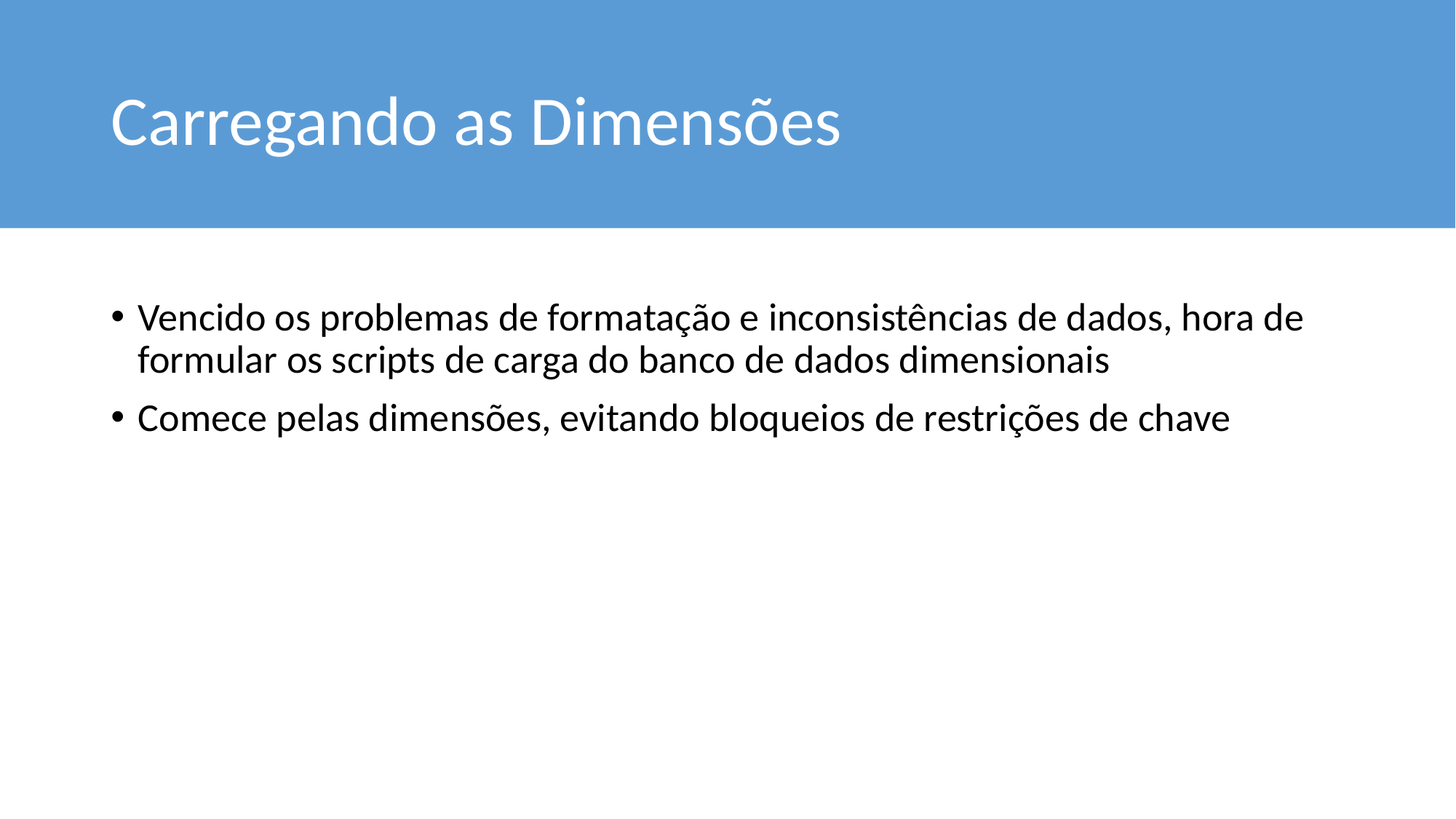

# Carregando as Dimensões
Vencido os problemas de formatação e inconsistências de dados, hora de formular os scripts de carga do banco de dados dimensionais
Comece pelas dimensões, evitando bloqueios de restrições de chave